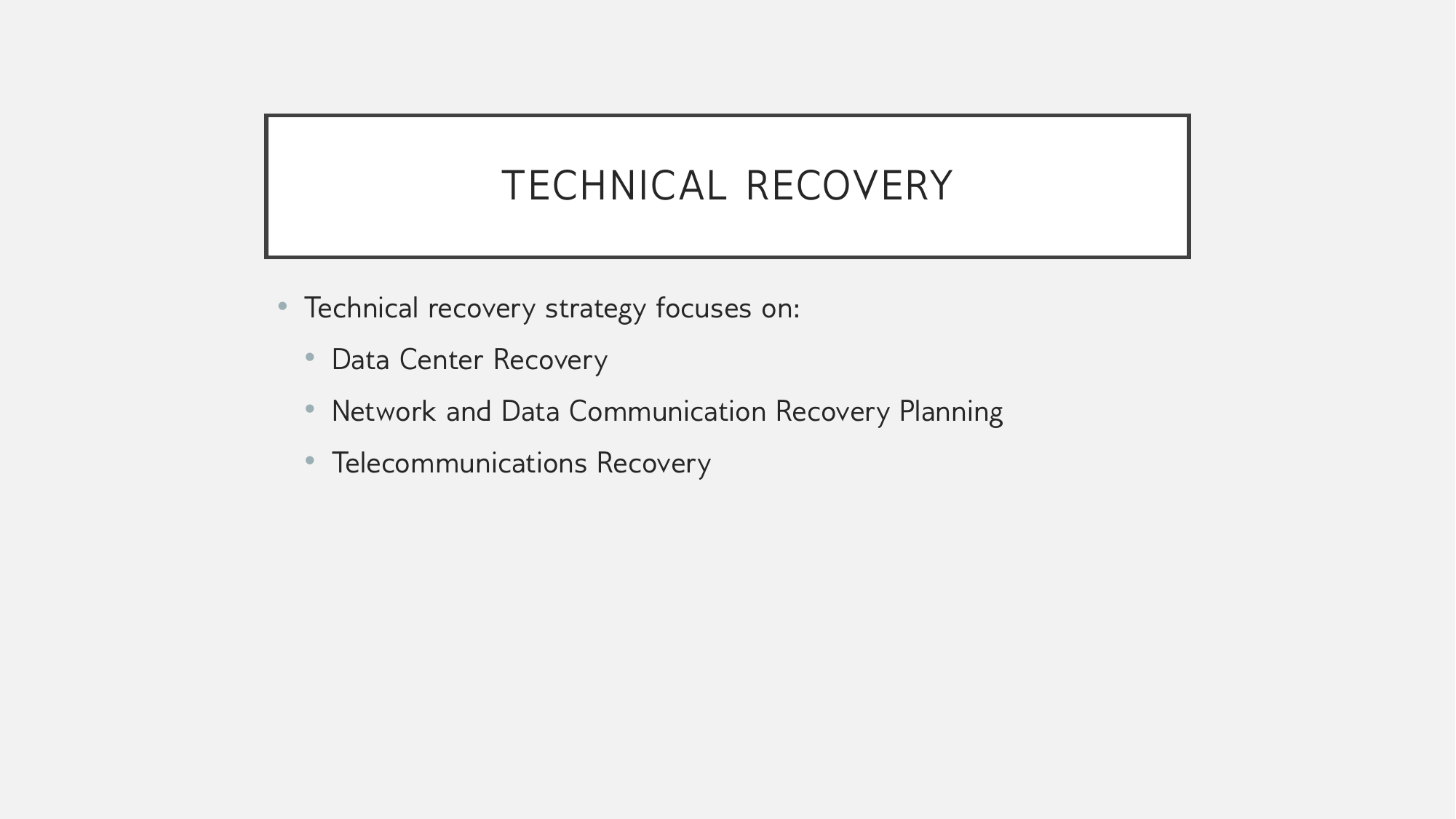

# Technical Recovery
Technical recovery strategy focuses on:
Data Center Recovery
Network and Data Communication Recovery Planning
Telecommunications Recovery